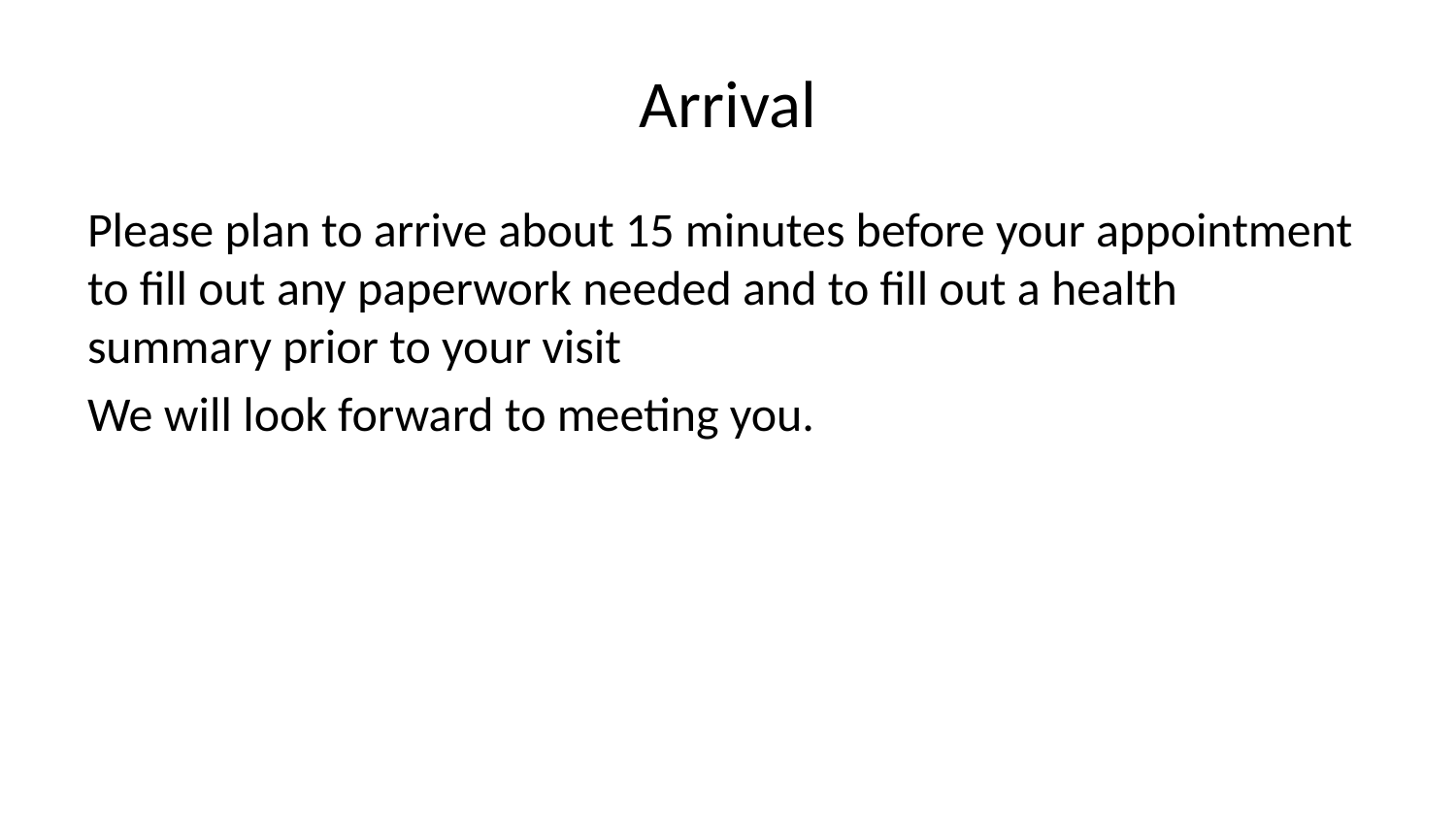

# Arrival
Please plan to arrive about 15 minutes before your appointment to fill out any paperwork needed and to fill out a health summary prior to your visit
We will look forward to meeting you.